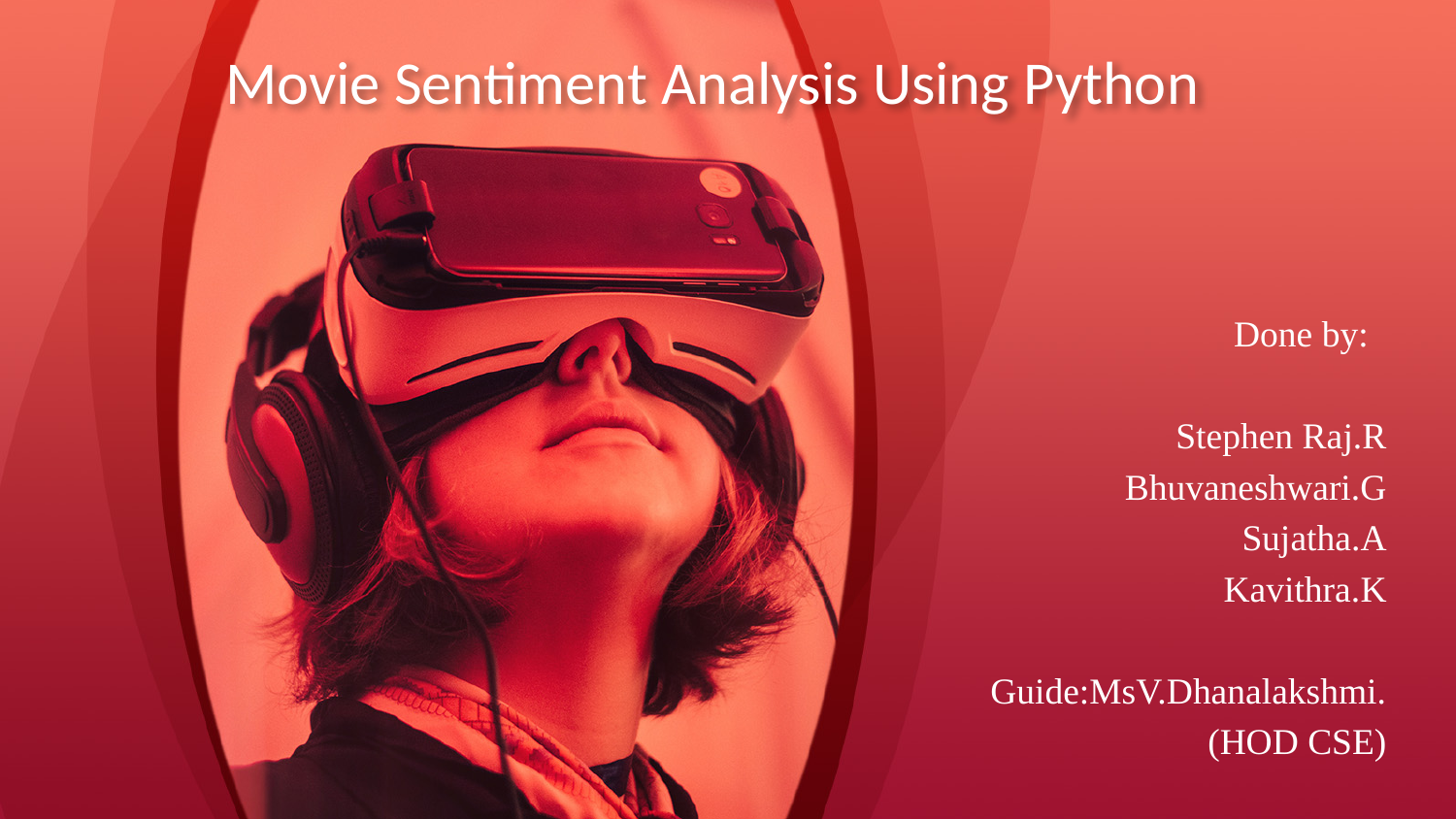

# Movie Sentiment Analysis Using Python
Done by:

Stephen Raj.R
Bhuvaneshwari.G
Sujatha.A
Kavithra.K

Guide:MsV.Dhanalakshmi.
(HOD CSE)